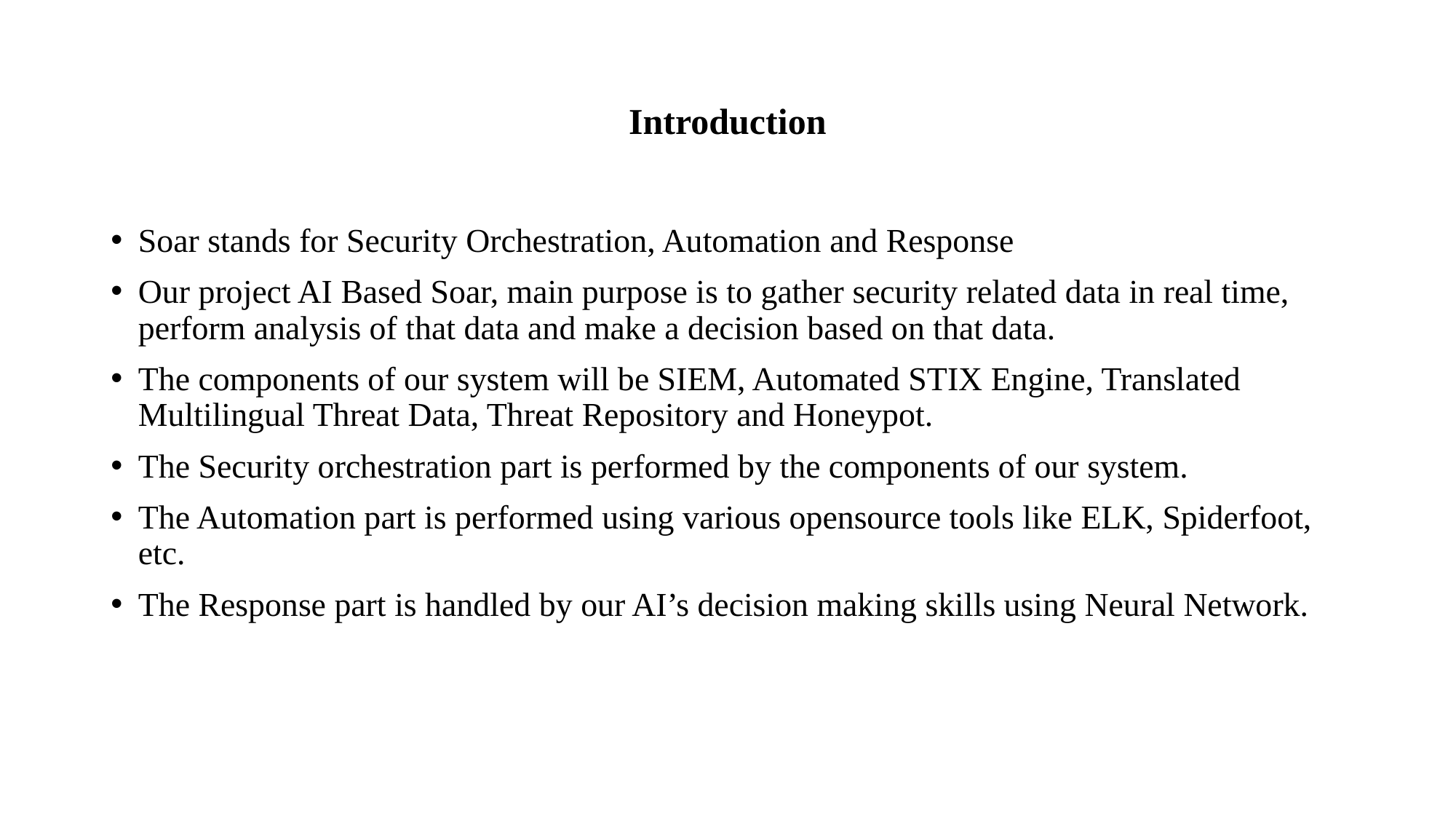

# Introduction
Soar stands for Security Orchestration, Automation and Response
Our project AI Based Soar, main purpose is to gather security related data in real time, perform analysis of that data and make a decision based on that data.
The components of our system will be SIEM, Automated STIX Engine, Translated Multilingual Threat Data, Threat Repository and Honeypot.
The Security orchestration part is performed by the components of our system.
The Automation part is performed using various opensource tools like ELK, Spiderfoot, etc.
The Response part is handled by our AI’s decision making skills using Neural Network.